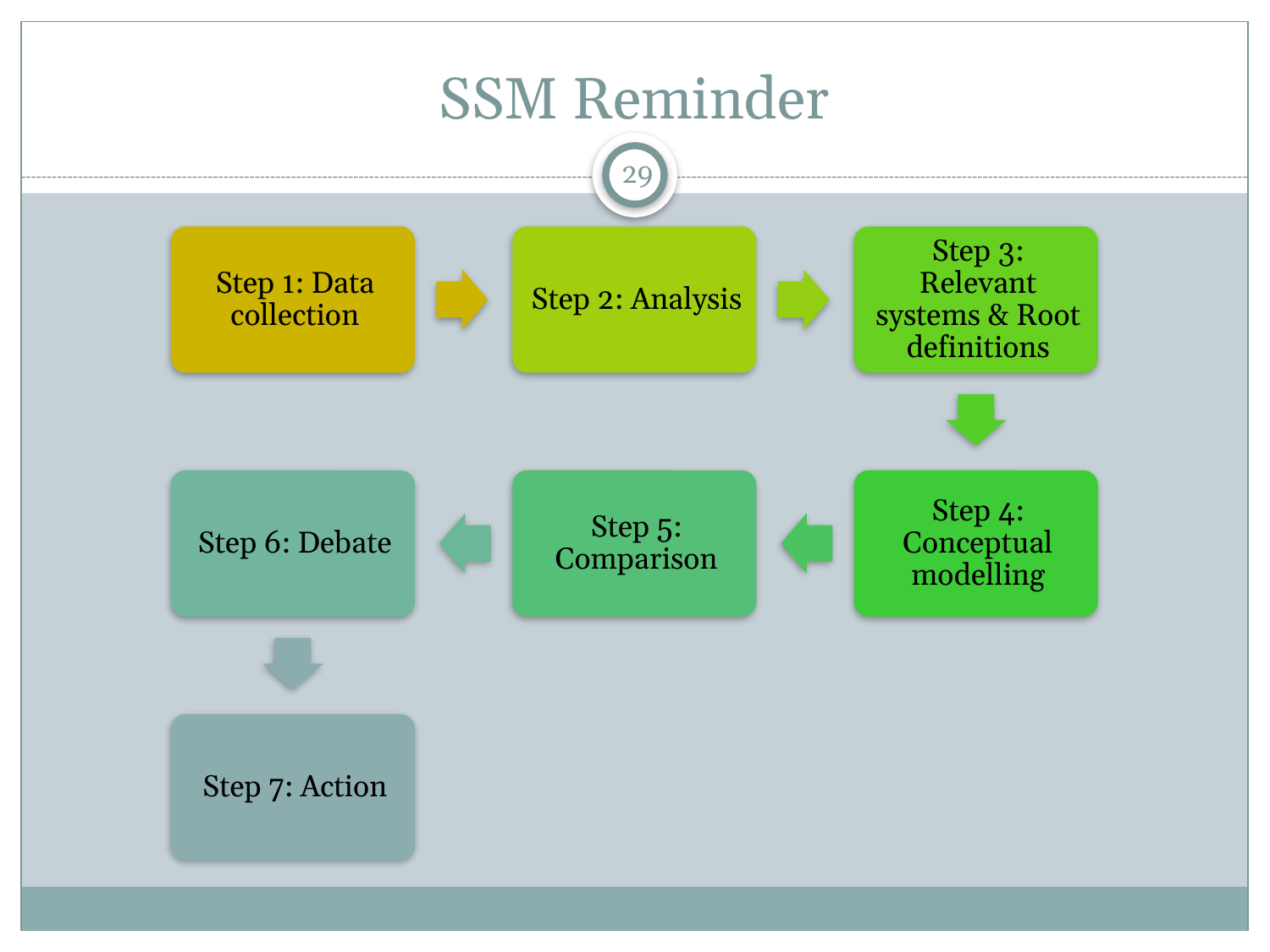

# SSM Reminder
29
Step 1: Data collection

Step 2: Analysis

Step 3: Relevant systems & Root definitions

Step 4: Conceptual modelling

Step 5: Comparison

Step 6: Debate

Step 7: Action